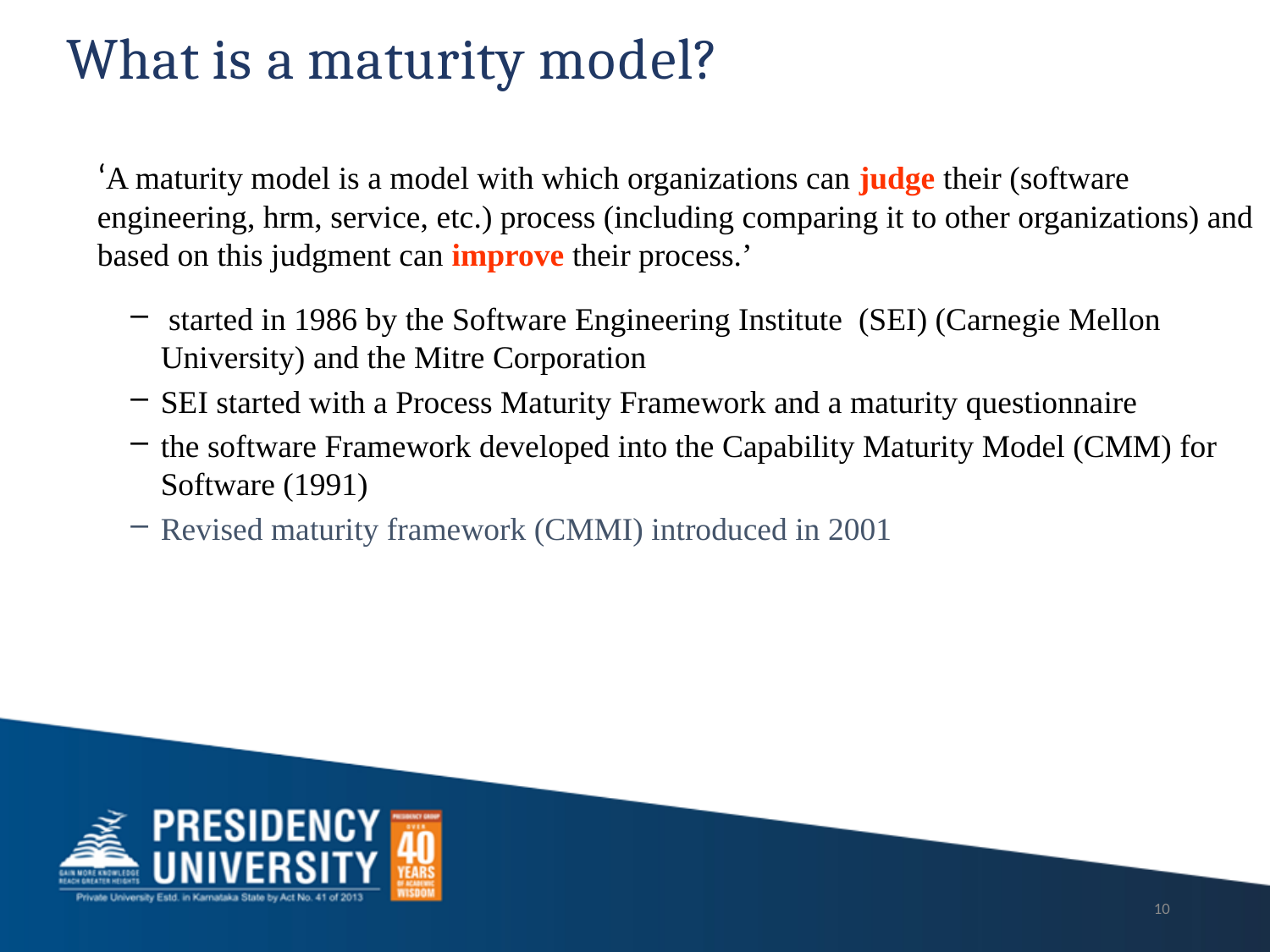

# What is a maturity model?
‘A maturity model is a model with which organizations can judge their (software engineering, hrm, service, etc.) process (including comparing it to other organizations) and based on this judgment can improve their process.’

 started in 1986 by the Software Engineering Institute  (SEI) (Carnegie Mellon University) and the Mitre Corporation
SEI started with a Process Maturity Framework and a maturity questionnaire
the software Framework developed into the Capability Maturity Model (CMM) for Software (1991)
Revised maturity framework (CMMI) introduced in 2001
10